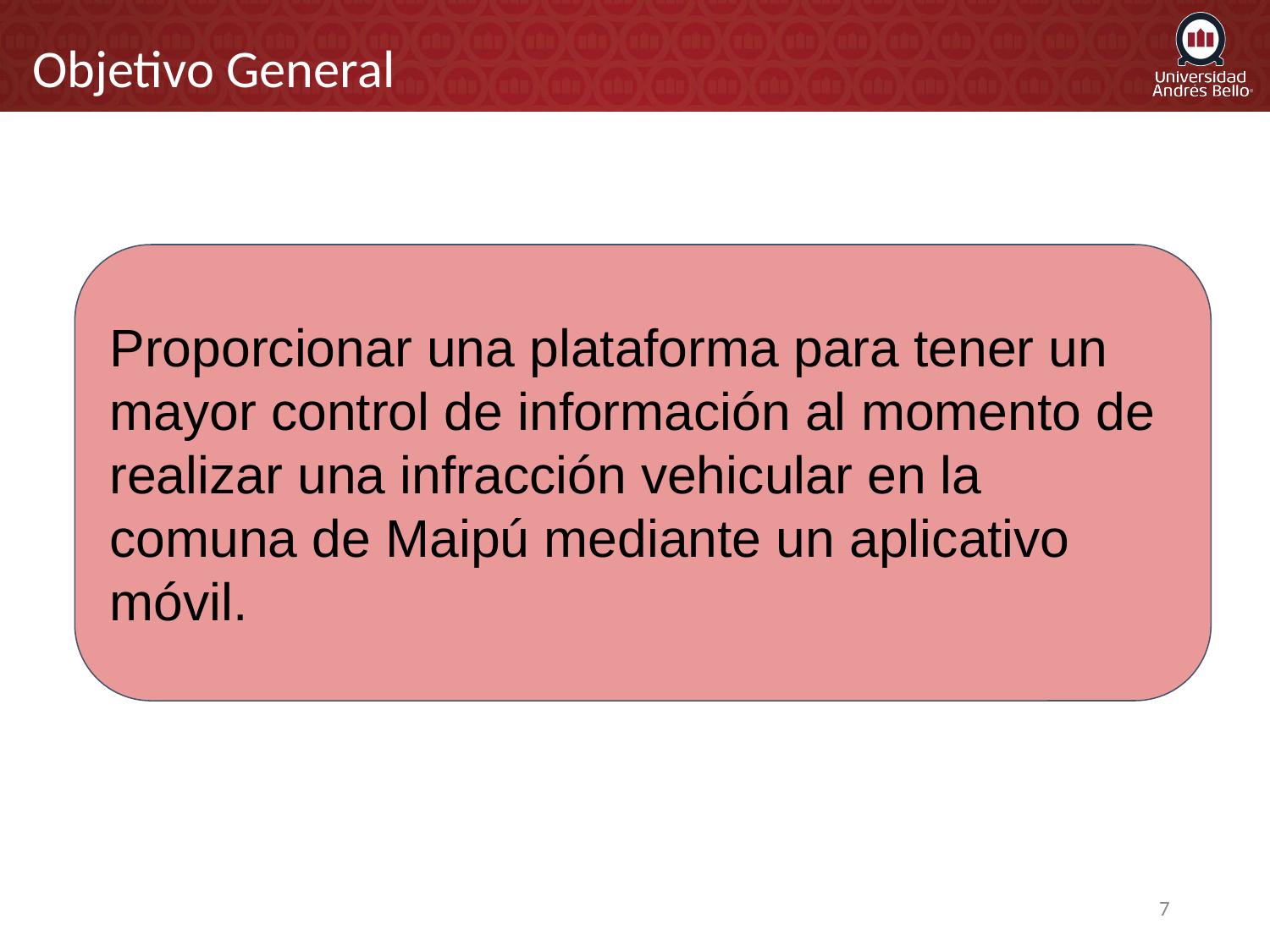

Objetivo General
Proporcionar una plataforma para tener un mayor control de información al momento de realizar una infracción vehicular en la comuna de Maipú mediante un aplicativo móvil.
7